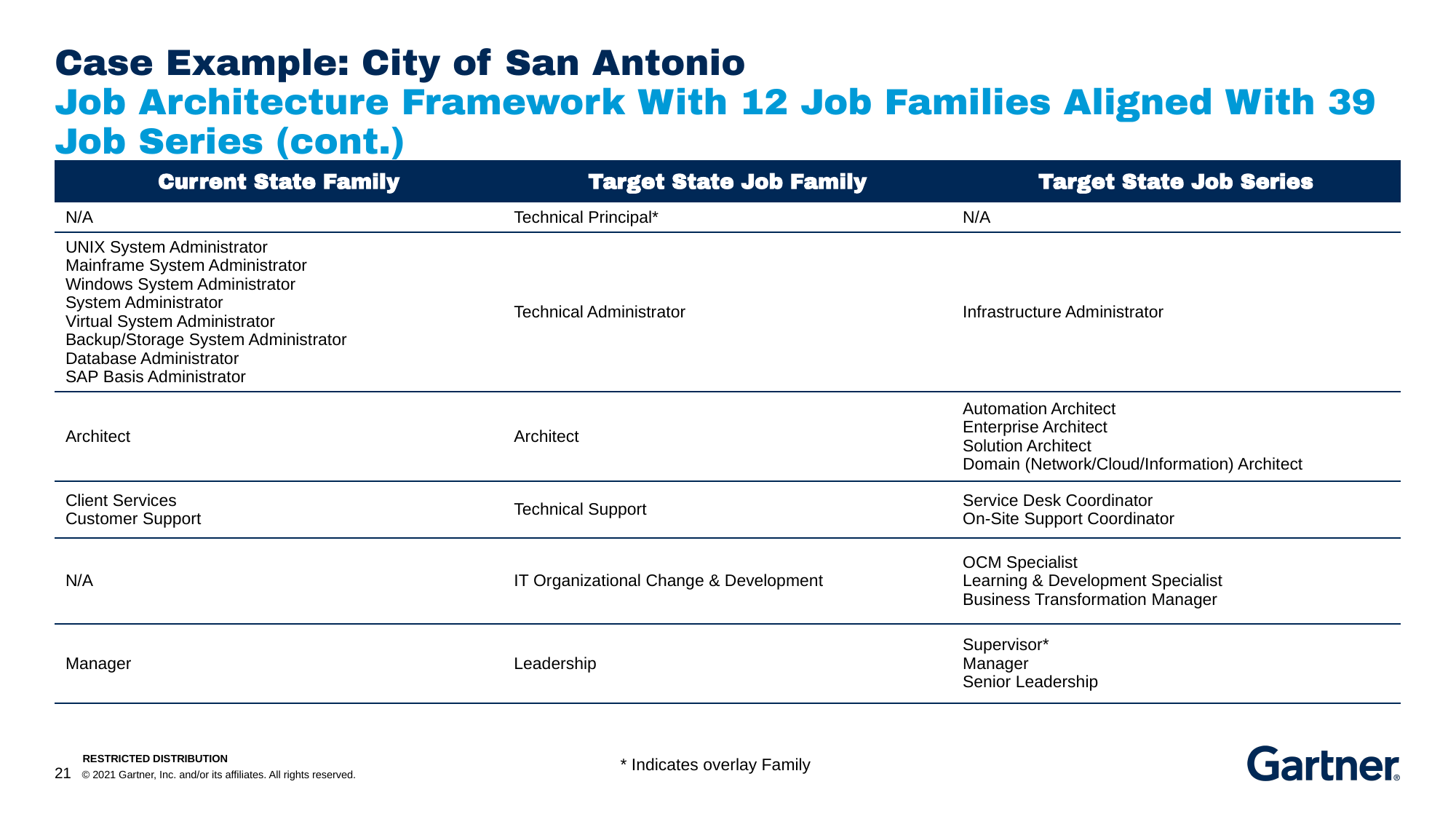

# Case Example: City of San Antonio Job Architecture Framework With 12 Job Families Aligned With 39 Job Series (cont.)
| Current State Family | Target State Job Family | Target State Job Series |
| --- | --- | --- |
| N/A | Technical Principal\* | N/A |
| UNIX System Administrator Mainframe System Administrator Windows System Administrator System Administrator Virtual System Administrator Backup/Storage System Administrator Database Administrator SAP Basis Administrator | Technical Administrator | Infrastructure Administrator |
| Architect | Architect | Automation Architect Enterprise Architect Solution Architect Domain (Network/Cloud/Information) Architect |
| Client Services Customer Support | Technical Support | Service Desk Coordinator On-Site Support Coordinator |
| N/A | IT Organizational Change & Development | OCM Specialist Learning & Development Specialist Business Transformation Manager |
| Manager | Leadership | Supervisor\* Manager Senior Leadership |
* Indicates overlay Family